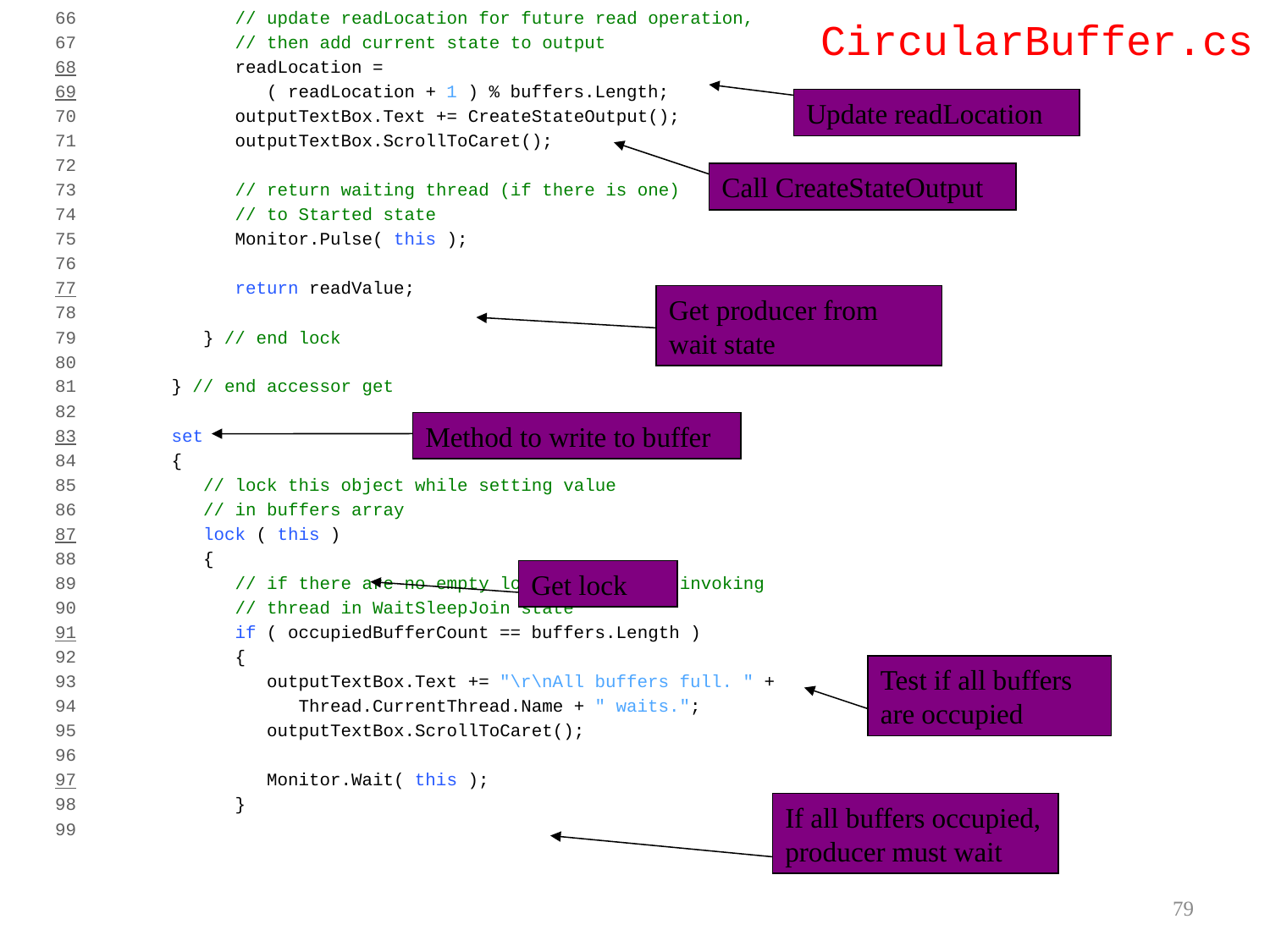

66               // update readLocation for future read operation,
67               // then add current state to output
68               readLocation =
69                  ( readLocation + 1 ) % buffers.Length;
70               outputTextBox.Text += CreateStateOutput();
71               outputTextBox.ScrollToCaret();
72
73               // return waiting thread (if there is one)
74               // to Started state
75               Monitor.Pulse( this );
76
77               return readValue;
78
79            } // end lock
80
81         } // end accessor get
82
83         set
84         {
85            // lock this object while setting value
86            // in buffers array
87            lock ( this )
88            {
89               // if there are no empty locations, place invoking
90               // thread in WaitSleepJoin state
91               if ( occupiedBufferCount == buffers.Length )
92               {
93                  outputTextBox.Text += "\r\nAll buffers full. " +
94                     Thread.CurrentThread.Name + " waits.";
95                  outputTextBox.ScrollToCaret();
96
97                  Monitor.Wait( this );
98               }
99
CircularBuffer.cs

Update readLocation

Call CreateStateOutput
Get producer from wait state

Method to write to buffer

Get lock

Test if all buffers are occupied

If all buffers occupied, producer must wait

79